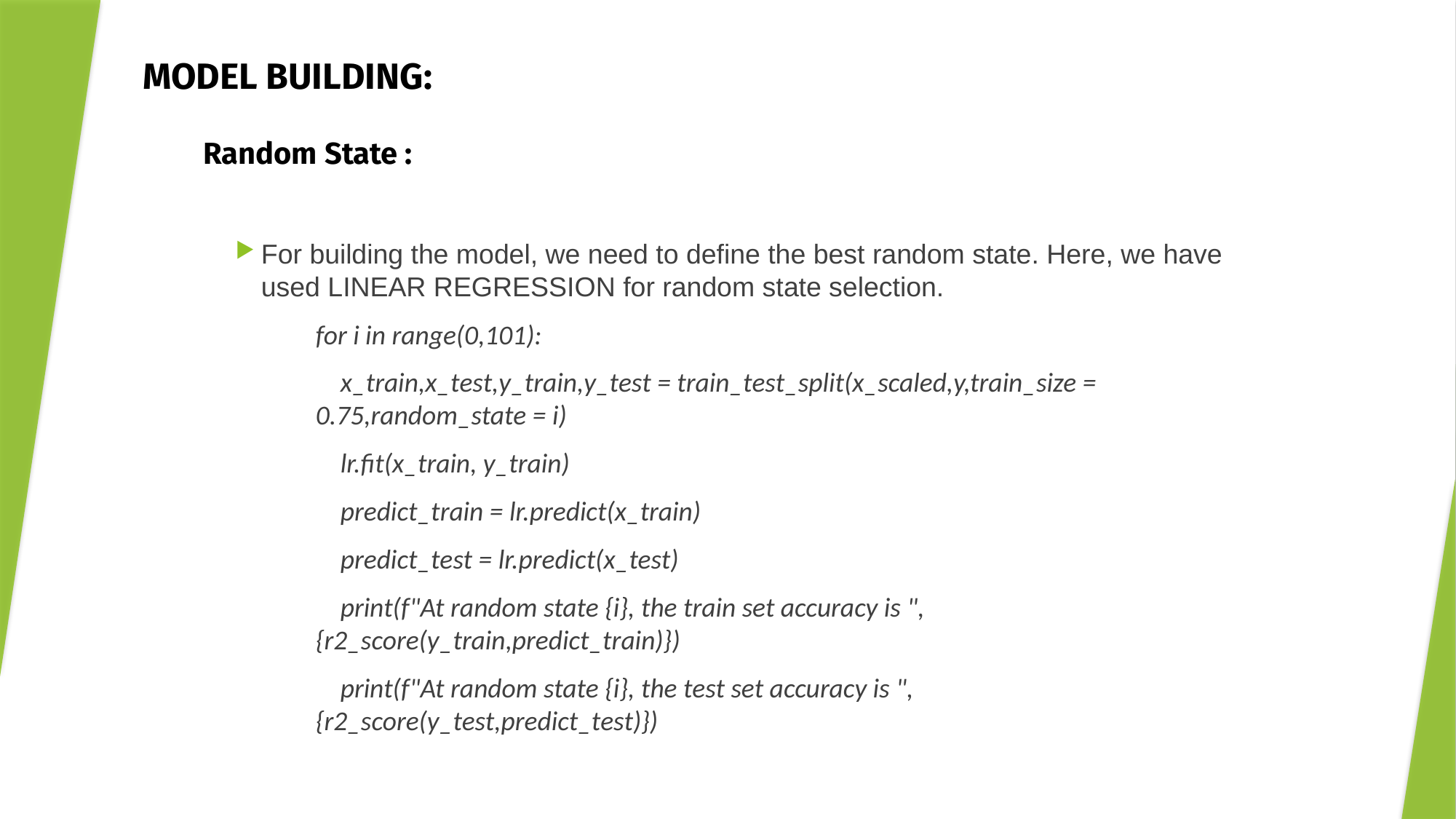

MODEL BUILDING:
Random State :
For building the model, we need to define the best random state. Here, we have used LINEAR REGRESSION for random state selection.
for i in range(0,101):
    x_train,x_test,y_train,y_test = train_test_split(x_scaled,y,train_size = 0.75,random_state = i)
    lr.fit(x_train, y_train)
    predict_train = lr.predict(x_train)
    predict_test = lr.predict(x_test)
    print(f"At random state {i}, the train set accuracy is ",{r2_score(y_train,predict_train)})
    print(f"At random state {i}, the test set accuracy is ",{r2_score(y_test,predict_test)})